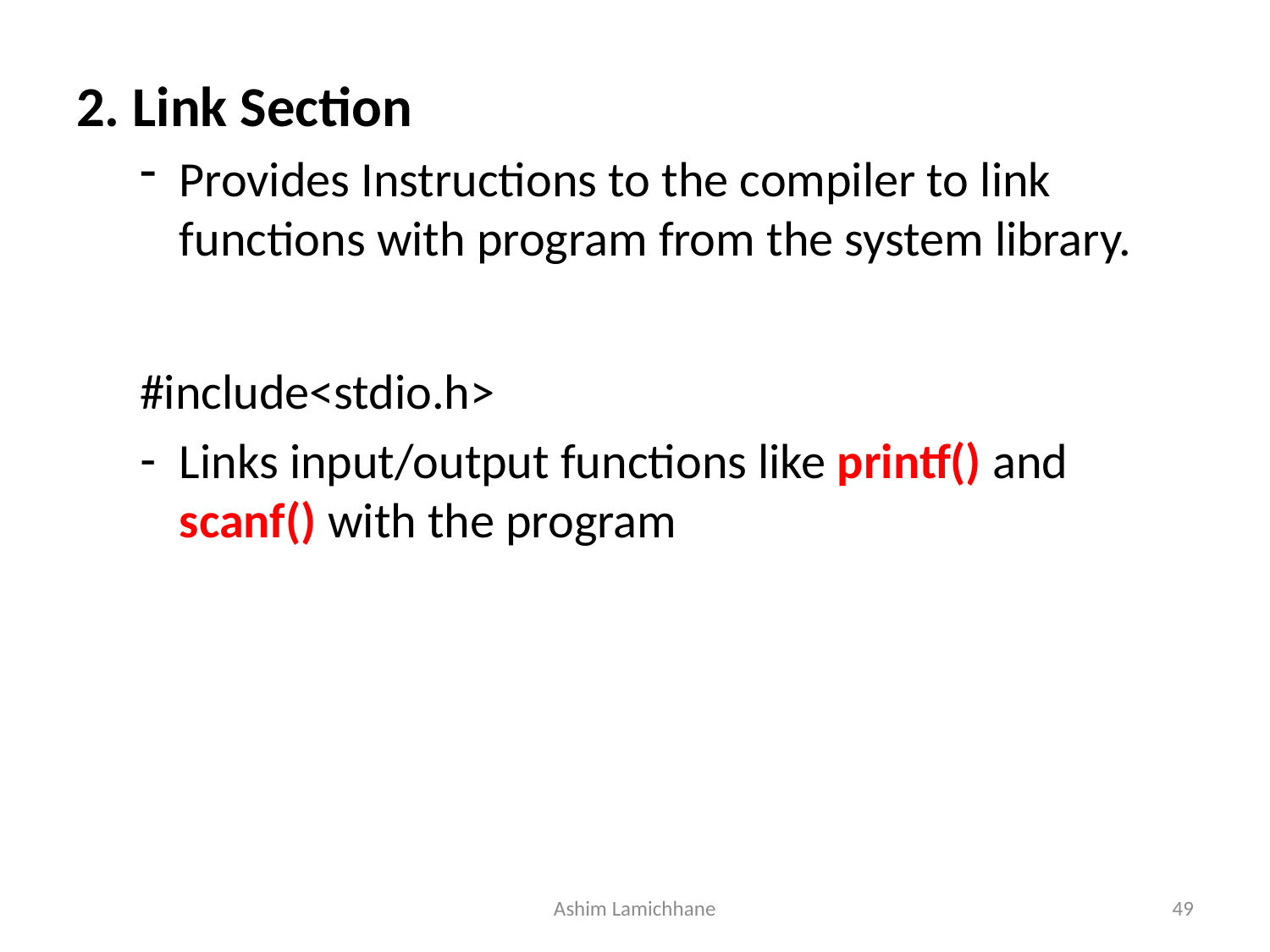

2. Link Section
Provides Instructions to the compiler to link functions with program from the system library.

#include<stdio.h>
Links input/output functions like printf() and scanf() with the program
Ashim Lamichhane
49